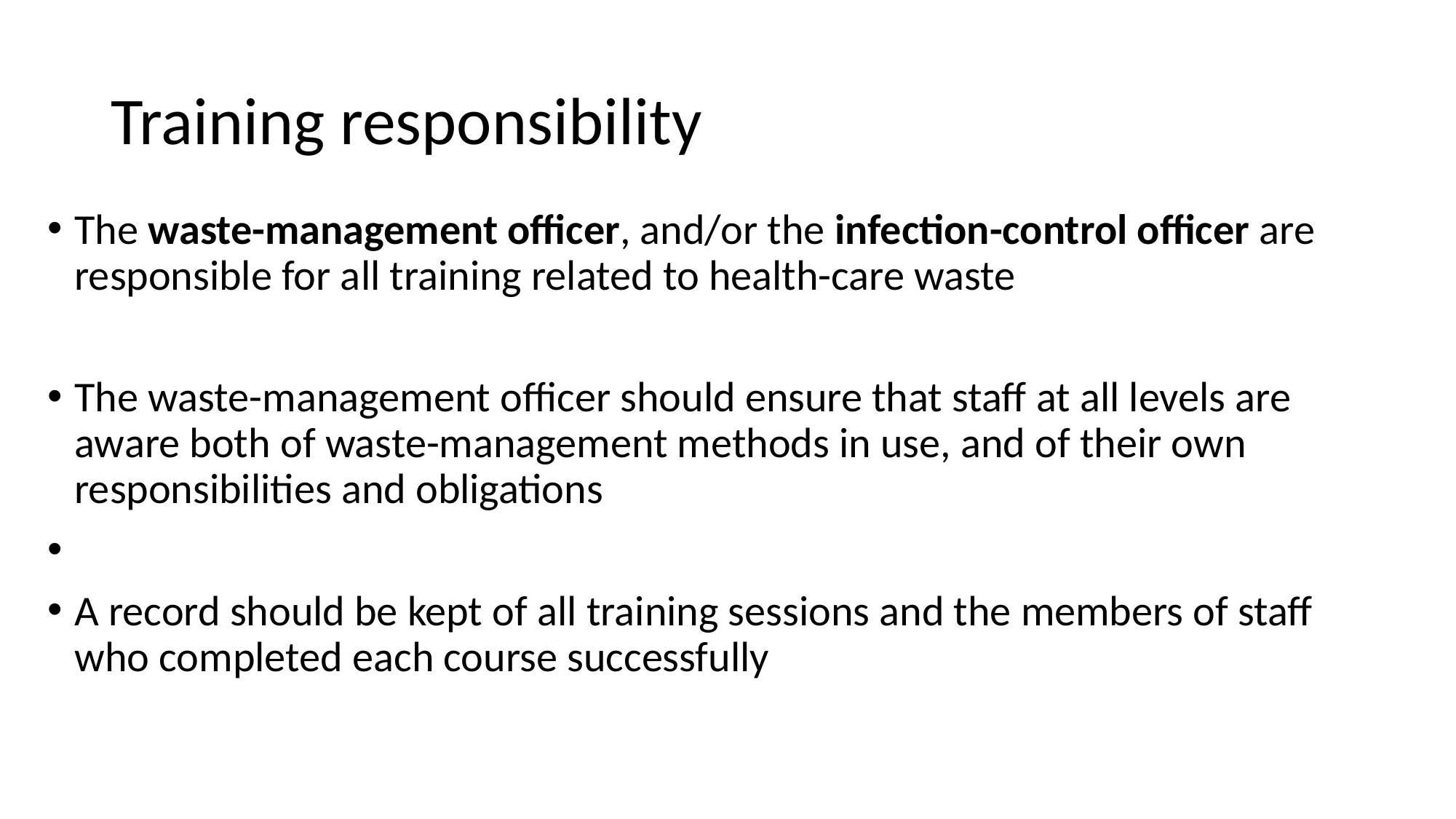

# Training responsibility
The waste-management officer, and/or the infection-control officer are responsible for all training related to health-care waste

The waste-management officer should ensure that staff at all levels are aware both of waste-management methods in use, and of their own responsibilities and obligations

A record should be kept of all training sessions and the members of staff who completed each course successfully